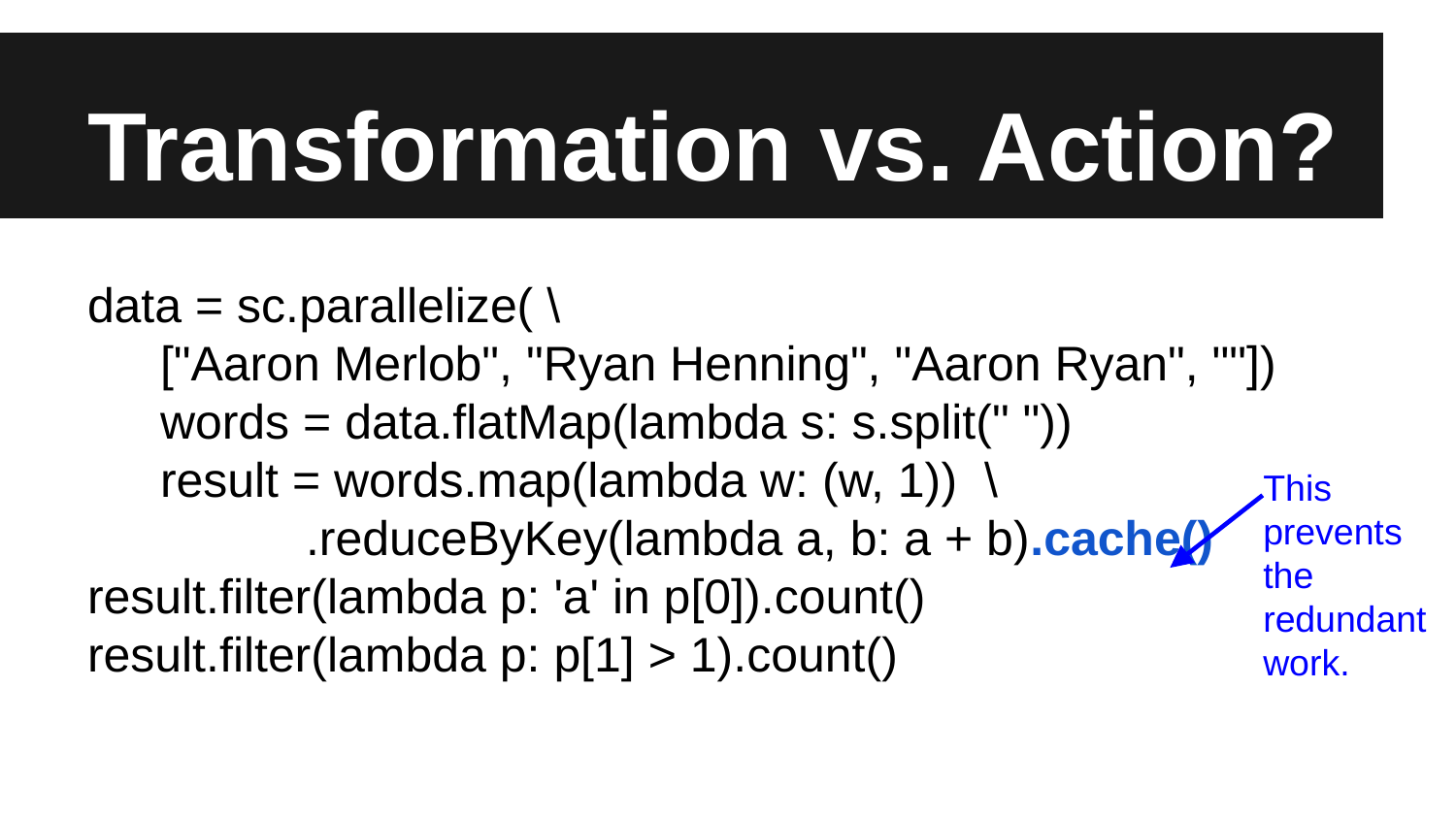

# Transformation vs. Action?
data = sc.parallelize( \
["Aaron Merlob", "Ryan Henning", "Aaron Ryan", ""])
words = data.flatMap(lambda s: s.split(" "))
result = words.map(lambda w: (w, 1))  \
.reduceByKey(lambda a, b: a + b).cache()
result.filter(lambda p: 'a' in p[0]).count()
result.filter(lambda p: p[1] > 1).count()
This prevents the redundant work.